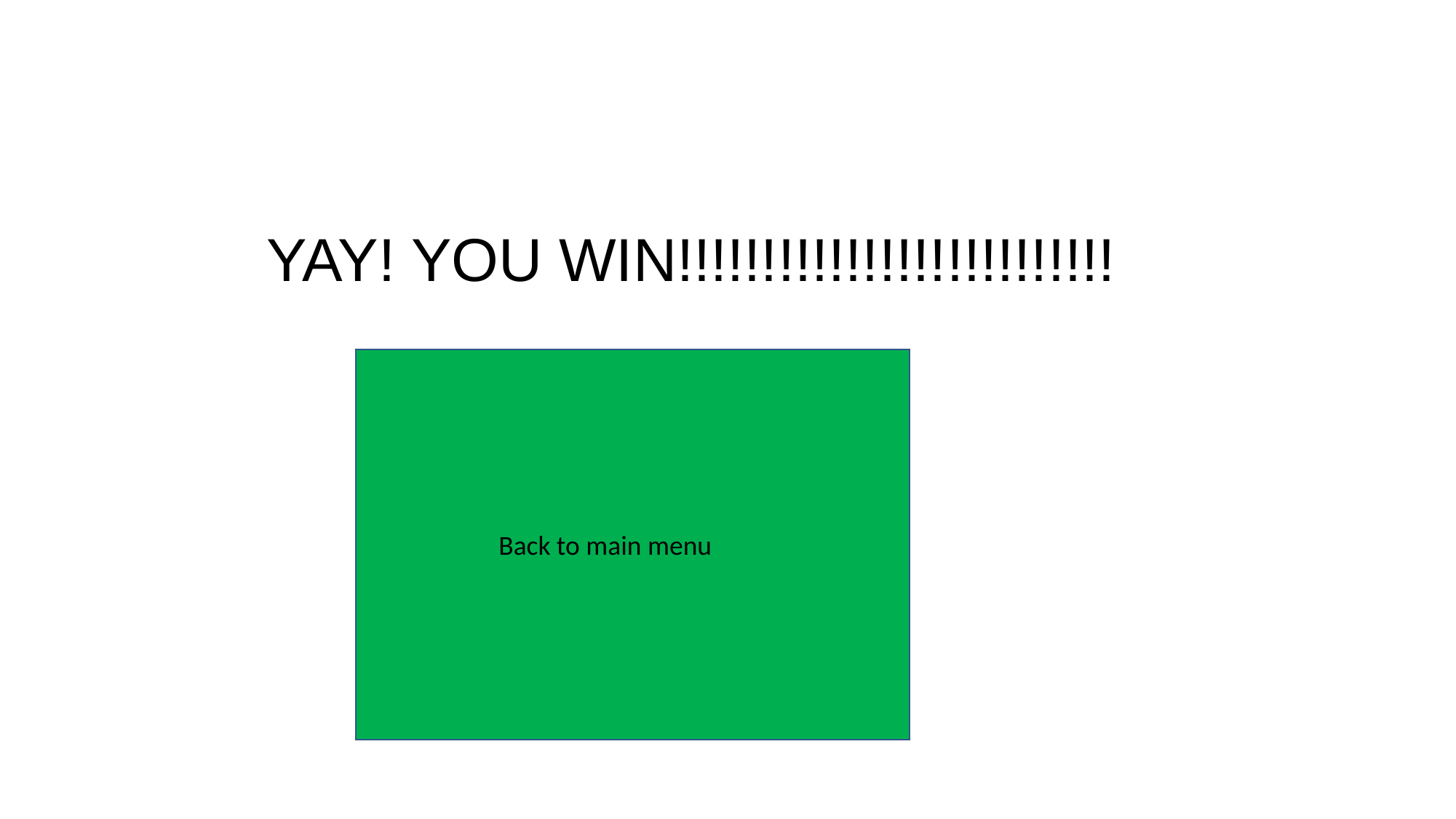

YAY! YOU WIN!!!!!!!!!!!!!!!!!!!!!!!!!!

Back to main menu